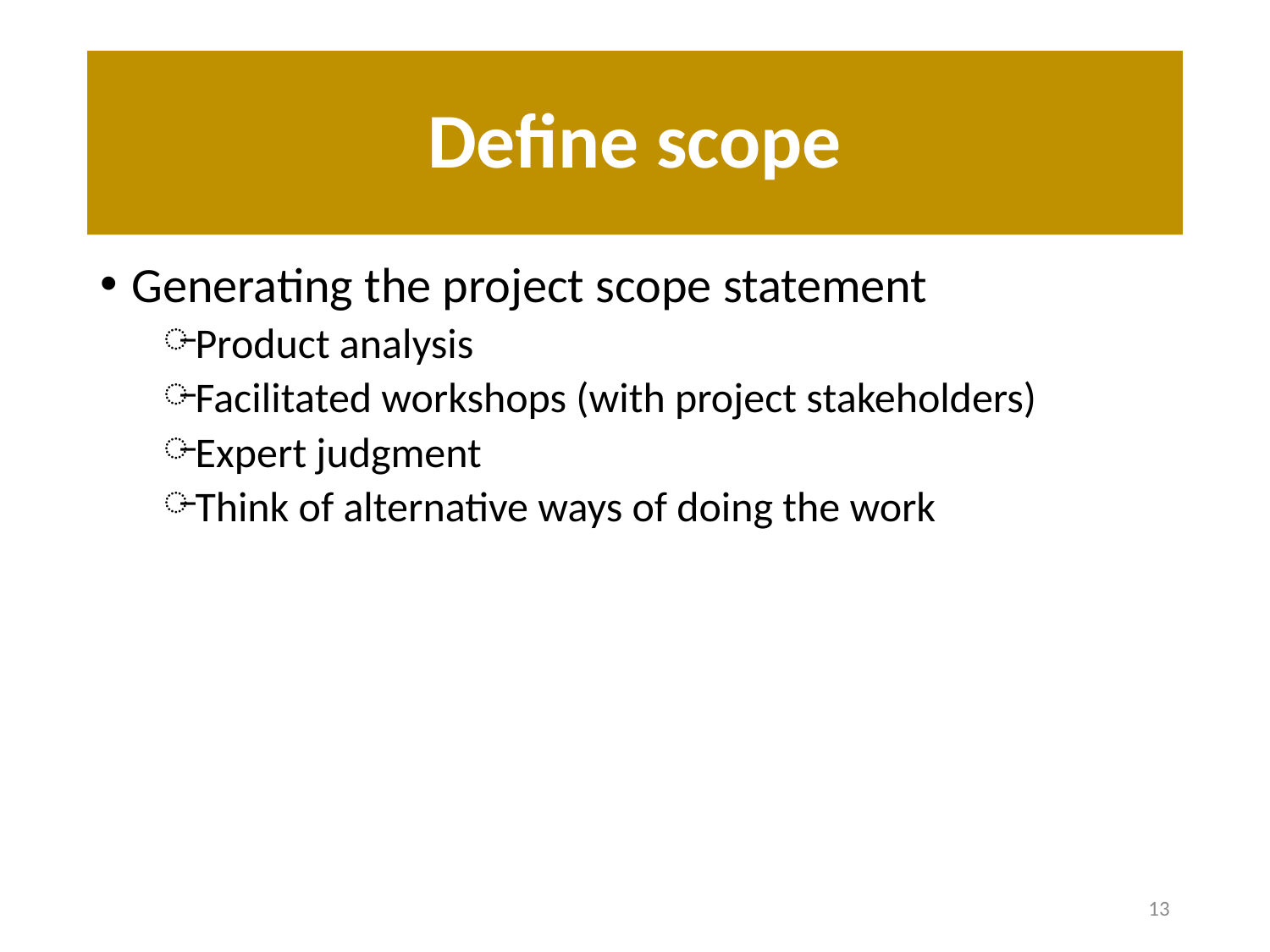

# Define scope
Generating the project scope statement
Product analysis
Facilitated workshops (with project stakeholders)
Expert judgment
Think of alternative ways of doing the work

13